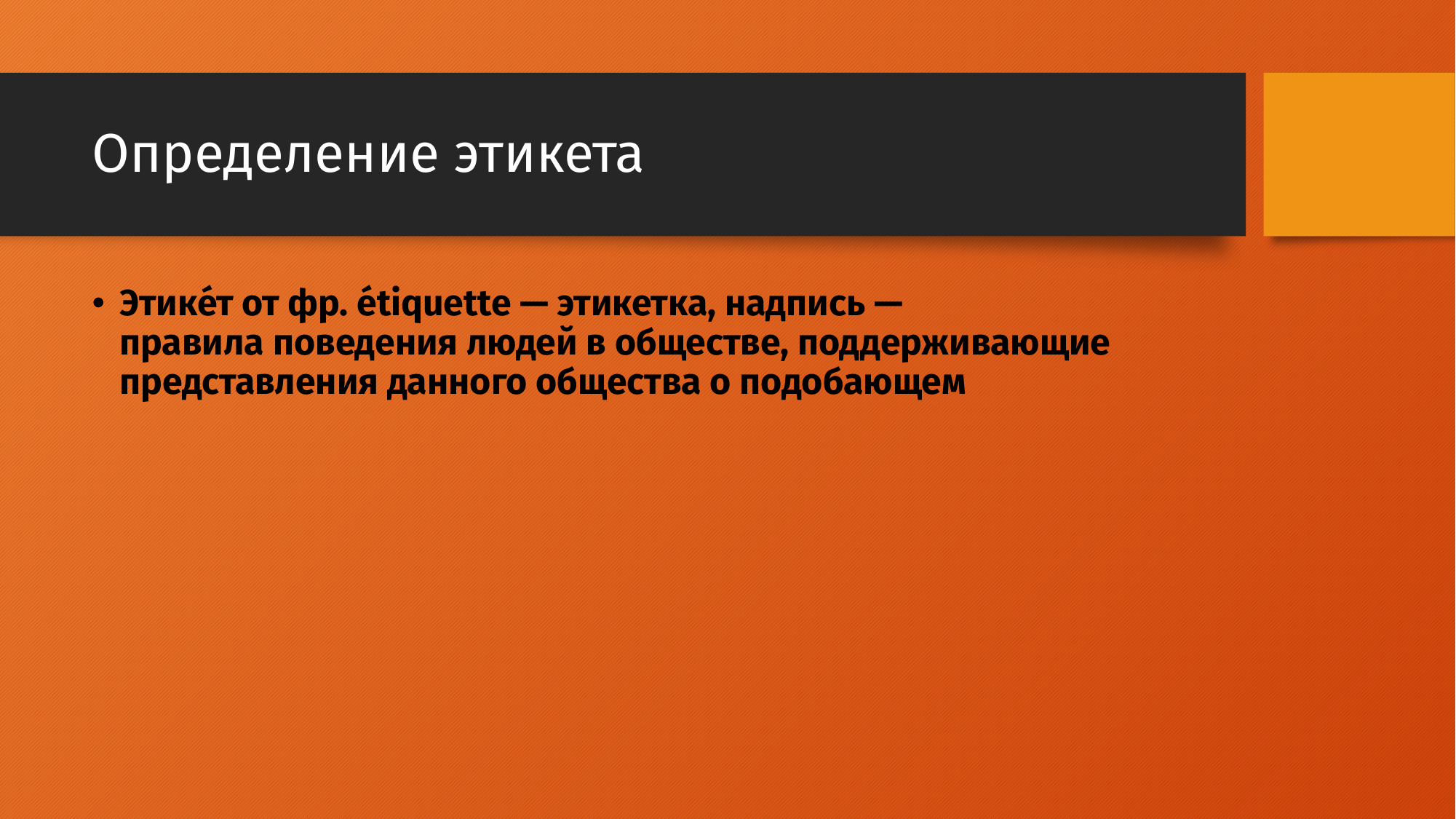

# Определение этикета
Этике́т от фр. étiquette — этикетка, надпиcь — правила поведения людей в обществе, поддерживающие представления данного общества о подобающем